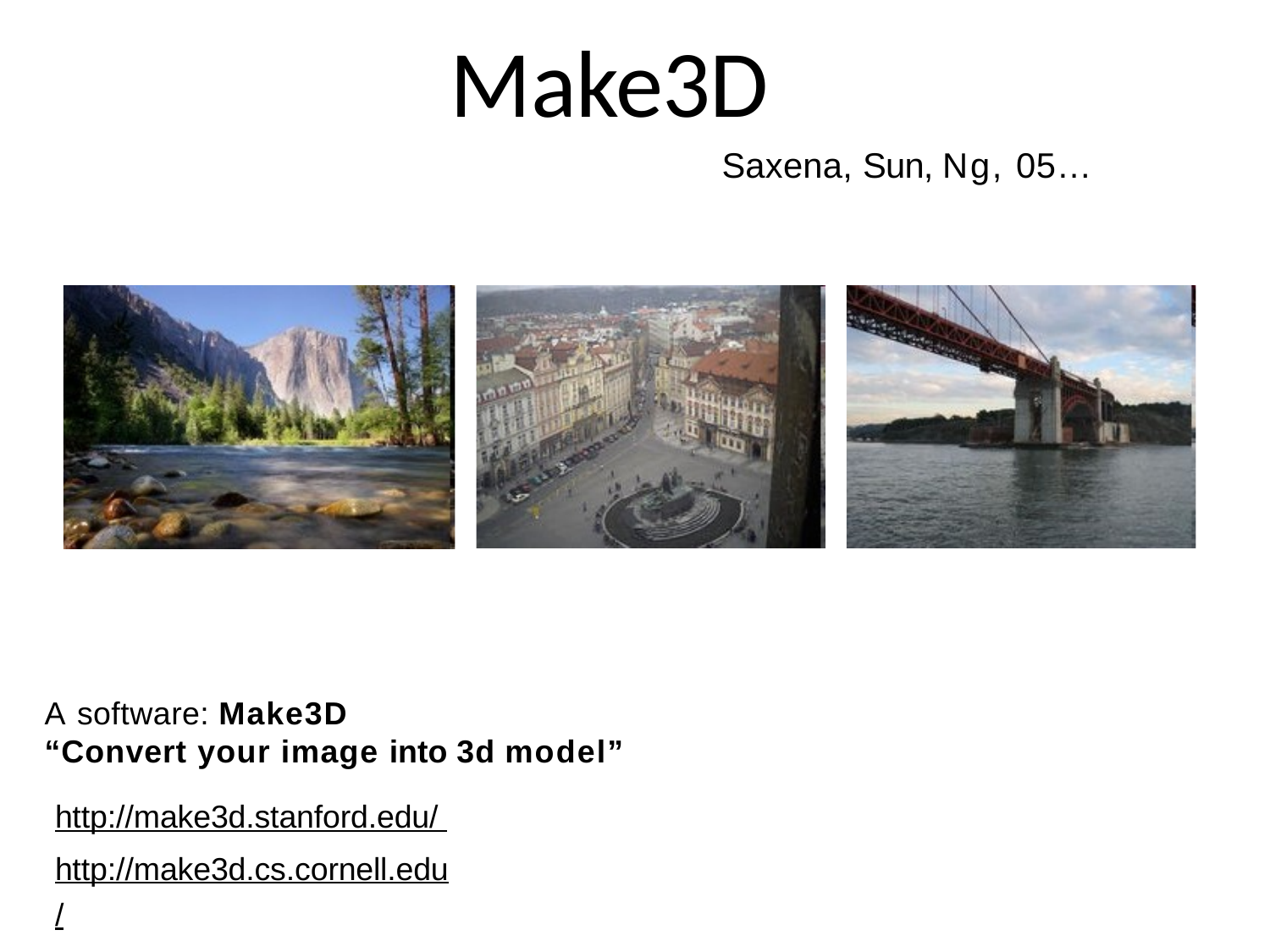

# Make3D
Saxena, Sun, Ng, 05…

A software: Make3D
“Convert your image into 3d model”
http://make3d.stanford.edu/  http://make3d.cs.cornell.edu/